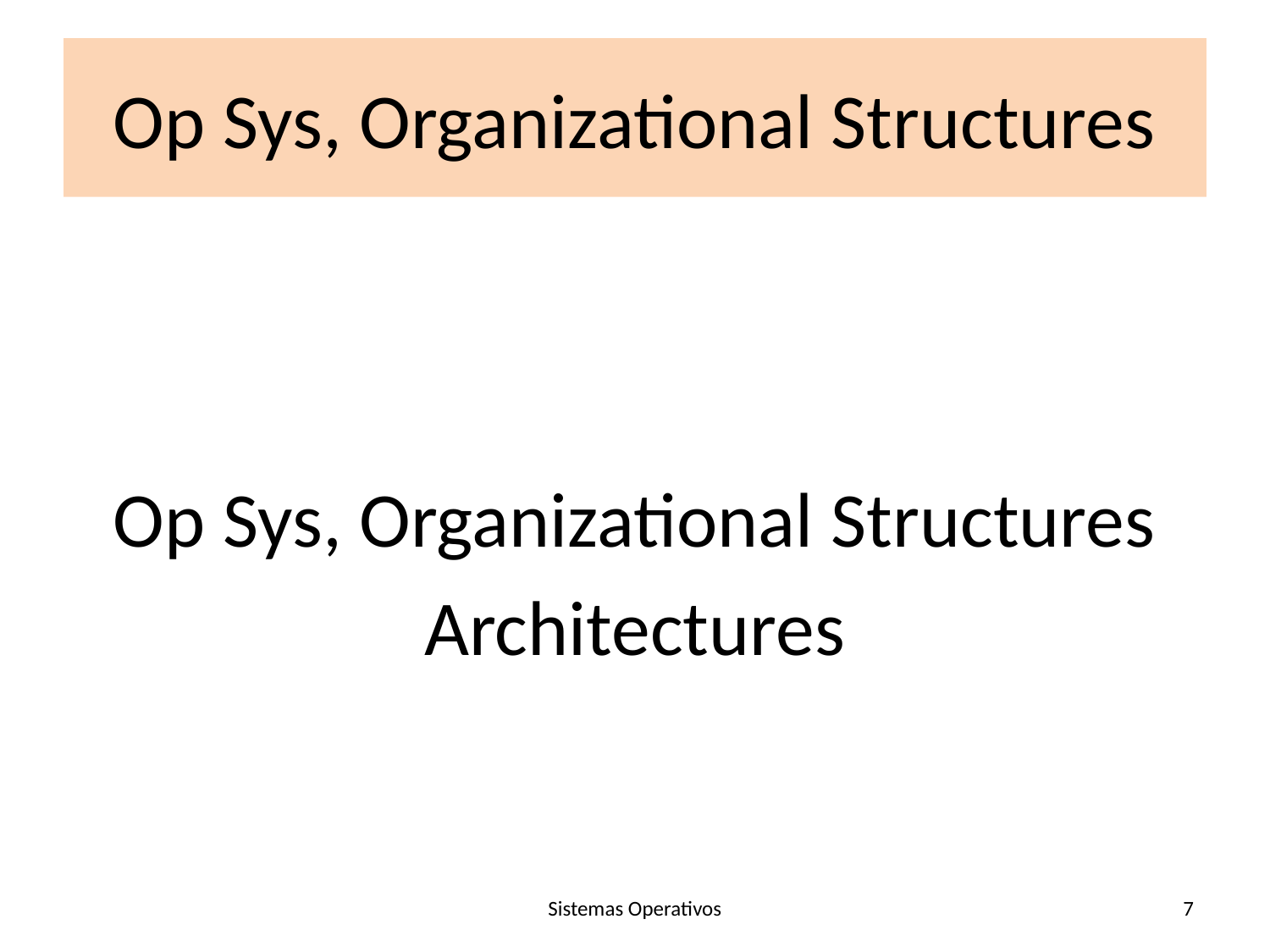

# Op Sys, Organizational Structures

Op Sys, Organizational Structures
Architectures
Sistemas Operativos
7